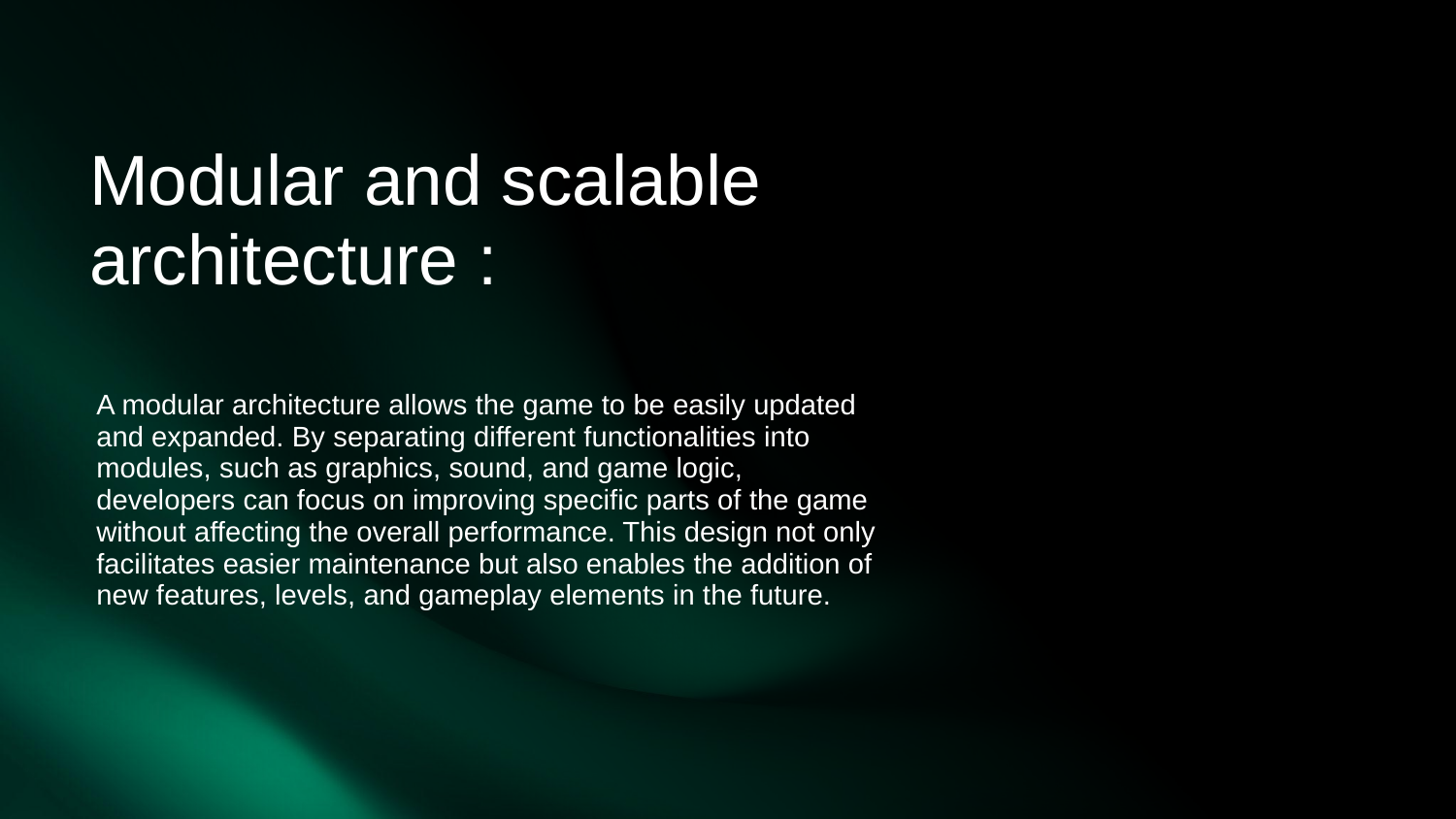

# Modular and scalable architecture :
A modular architecture allows the game to be easily updated and expanded. By separating different functionalities into modules, such as graphics, sound, and game logic, developers can focus on improving specific parts of the game without affecting the overall performance. This design not only facilitates easier maintenance but also enables the addition of new features, levels, and gameplay elements in the future.